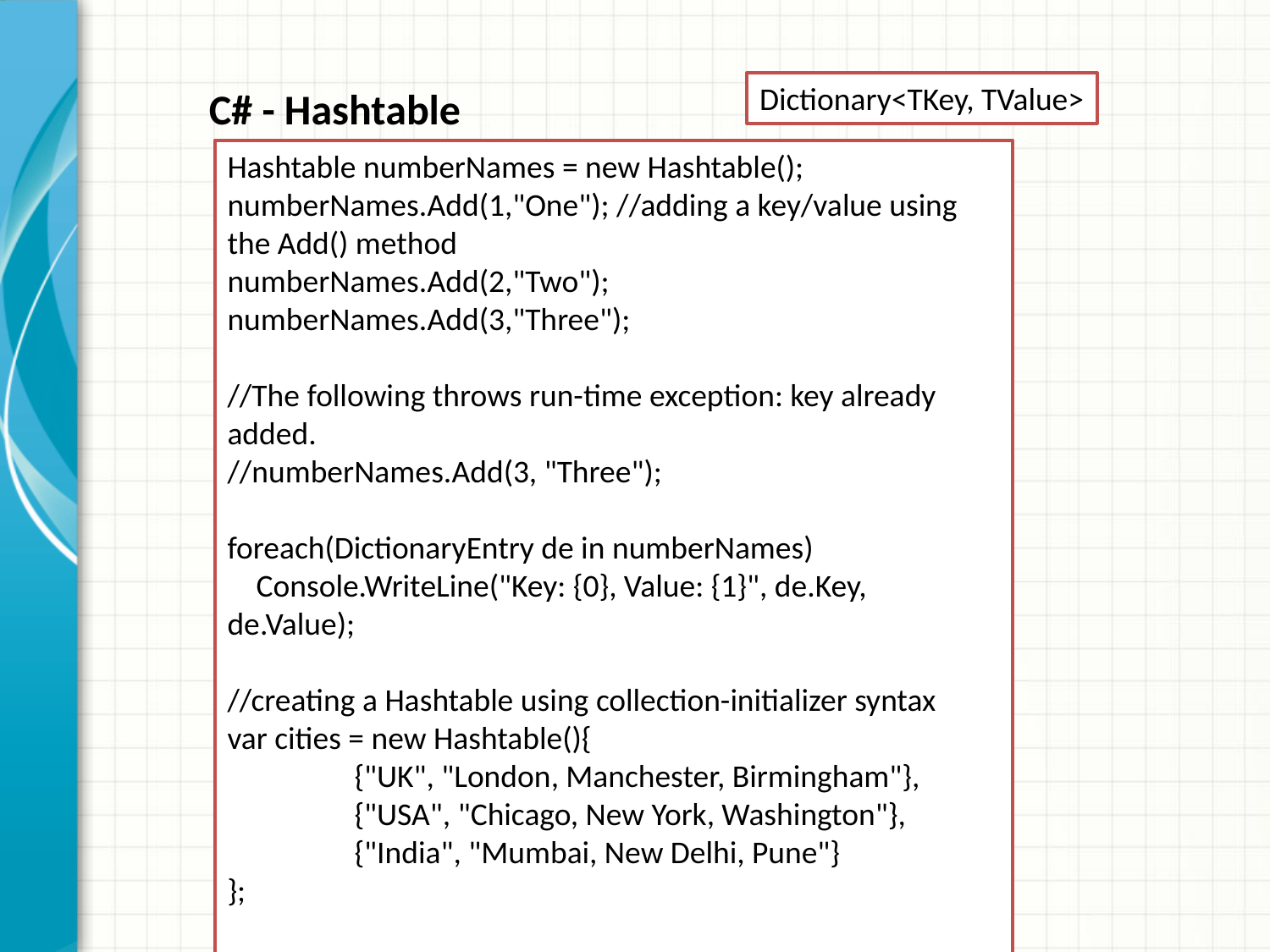

Dictionary<TKey, TValue>
C# - Hashtable
Hashtable numberNames = new Hashtable();
numberNames.Add(1,"One"); //adding a key/value using the Add() method
numberNames.Add(2,"Two");
numberNames.Add(3,"Three");

//The following throws run-time exception: key already added.
//numberNames.Add(3, "Three");

foreach(DictionaryEntry de in numberNames)
    Console.WriteLine("Key: {0}, Value: {1}", de.Key, de.Value);

//creating a Hashtable using collection-initializer syntax
var cities = new Hashtable(){
	{"UK", "London, Manchester, Birmingham"},
	{"USA", "Chicago, New York, Washington"},
	{"India", "Mumbai, New Delhi, Pune"}
};

foreach(DictionaryEntry de in cities)
    Console.WriteLine("Key: {0}, Value: {1}", de.Key, de.Value);